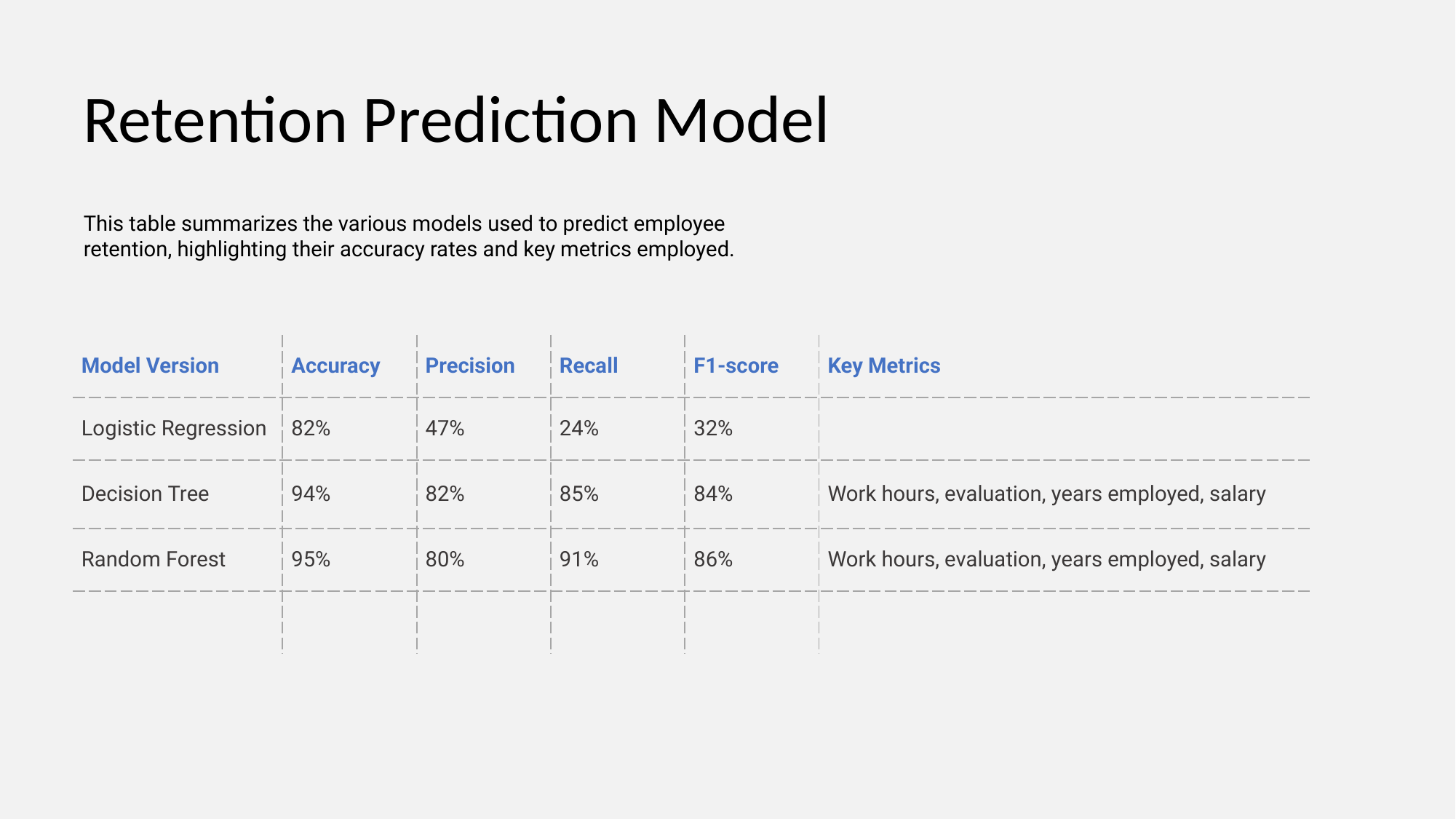

Retention Prediction Model

This table summarizes the various models used to predict employee retention, highlighting their accuracy rates and key metrics employed.
| Model Version | Accuracy | Precision | Recall | F1-score | Key Metrics |
| --- | --- | --- | --- | --- | --- |
| Logistic Regression | 82% | 47% | 24% | 32% |  |
| Decision Tree | 94% | 82% | 85% | 84% | Work hours, evaluation, years employed, salary |
| Random Forest | 95% | 80% | 91% | 86% | Work hours, evaluation, years employed, salary |
|  |  |  |  |  |  |